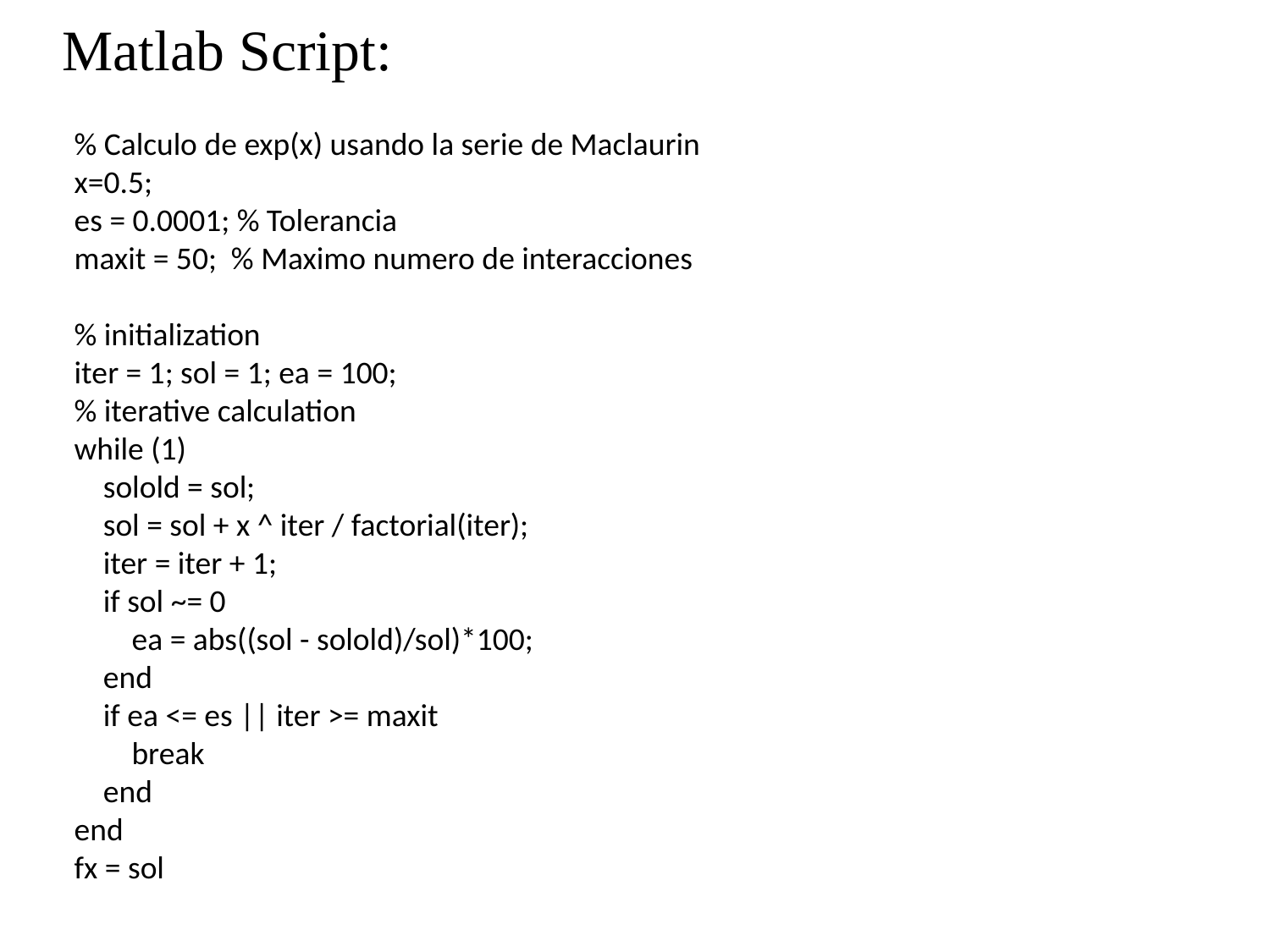

# Matlab Script:
% Calculo de exp(x) usando la serie de Maclaurin
x=0.5;
es = 0.0001; % Tolerancia
maxit = 50;  % Maximo numero de interacciones

% initialization
iter = 1; sol = 1; ea = 100;
% iterative calculation
while (1)
    solold = sol;
    sol = sol + x ^ iter / factorial(iter);
    iter = iter + 1;
    if sol ~= 0
        ea = abs((sol - solold)/sol)*100;
    end
    if ea <= es || iter >= maxit
        break
    end
end
fx = sol